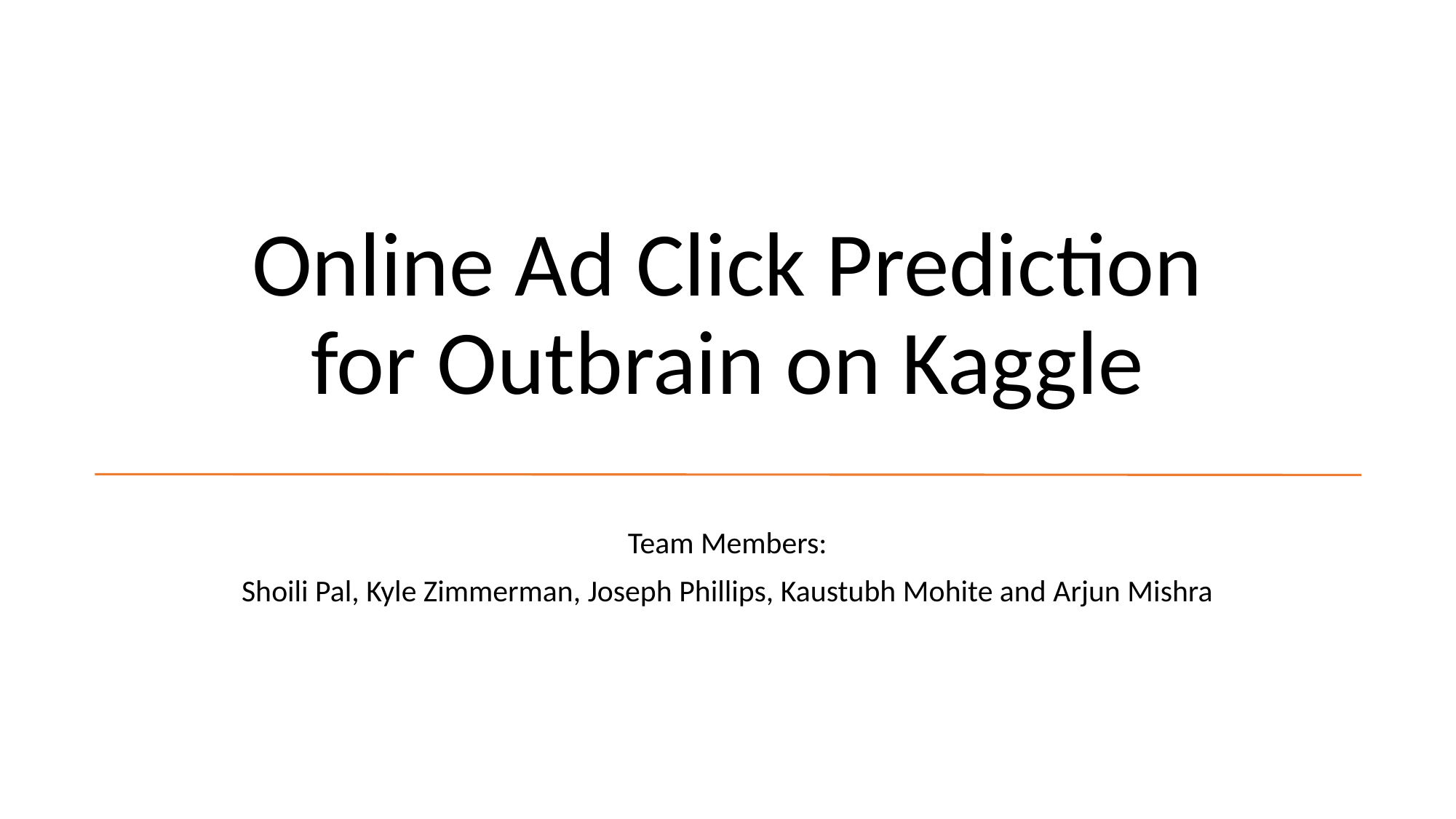

# Online Ad Click Prediction for Outbrain on Kaggle
Team Members:
Shoili Pal, Kyle Zimmerman, Joseph Phillips, Kaustubh Mohite and Arjun Mishra